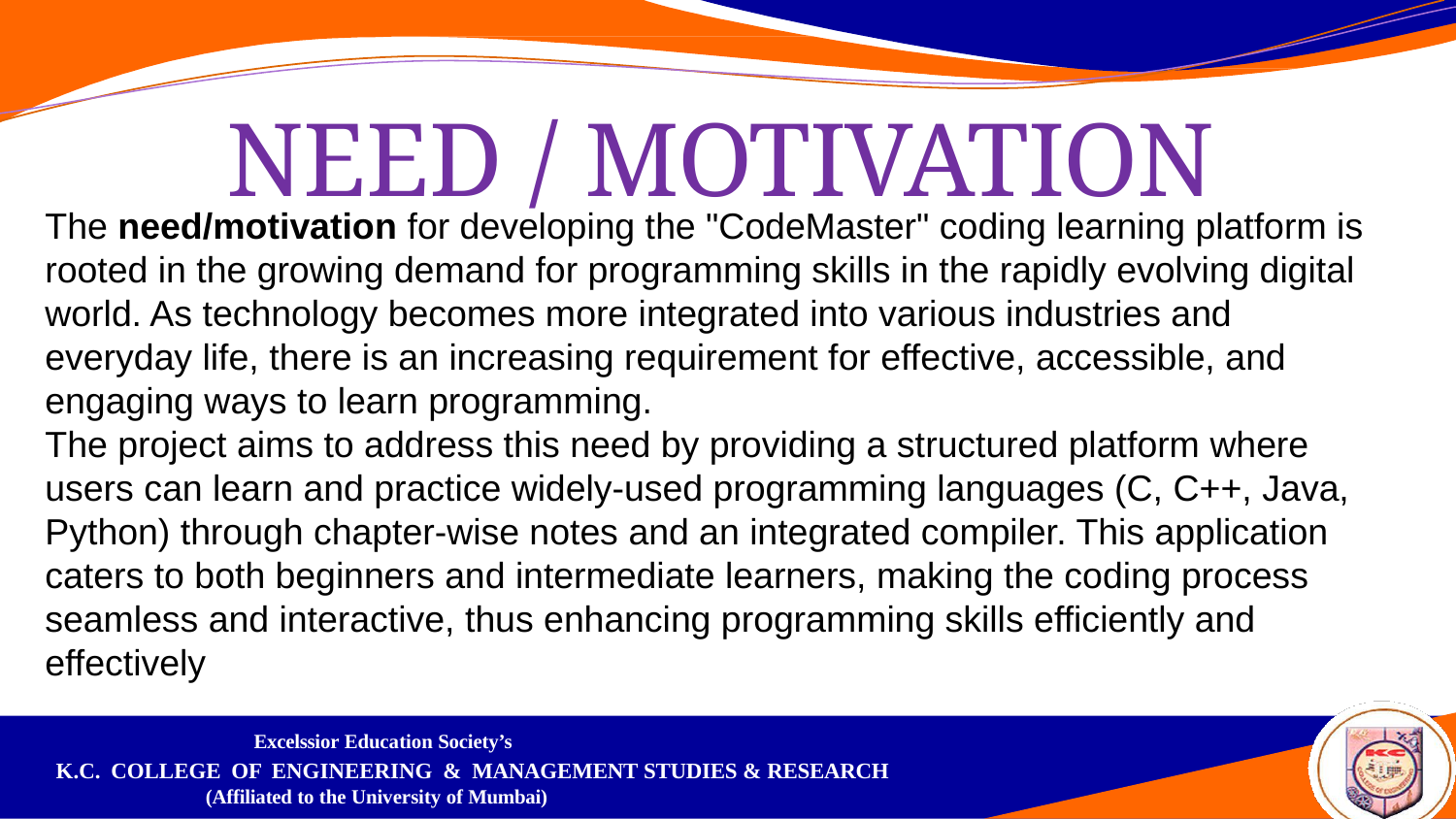

# NEED / MOTIVATION
The need/motivation for developing the "CodeMaster" coding learning platform is rooted in the growing demand for programming skills in the rapidly evolving digital world. As technology becomes more integrated into various industries and everyday life, there is an increasing requirement for effective, accessible, and engaging ways to learn programming.
The project aims to address this need by providing a structured platform where users can learn and practice widely-used programming languages (C, C++, Java, Python) through chapter-wise notes and an integrated compiler. This application caters to both beginners and intermediate learners, making the coding process seamless and interactive, thus enhancing programming skills efficiently and effectively​

Excelssior Education Society’s
K.C. COLLEGE OF ENGINEERING & MANAGEMENT STUDIES & RESEARCH
(Affiliated to the University of Mumbai)